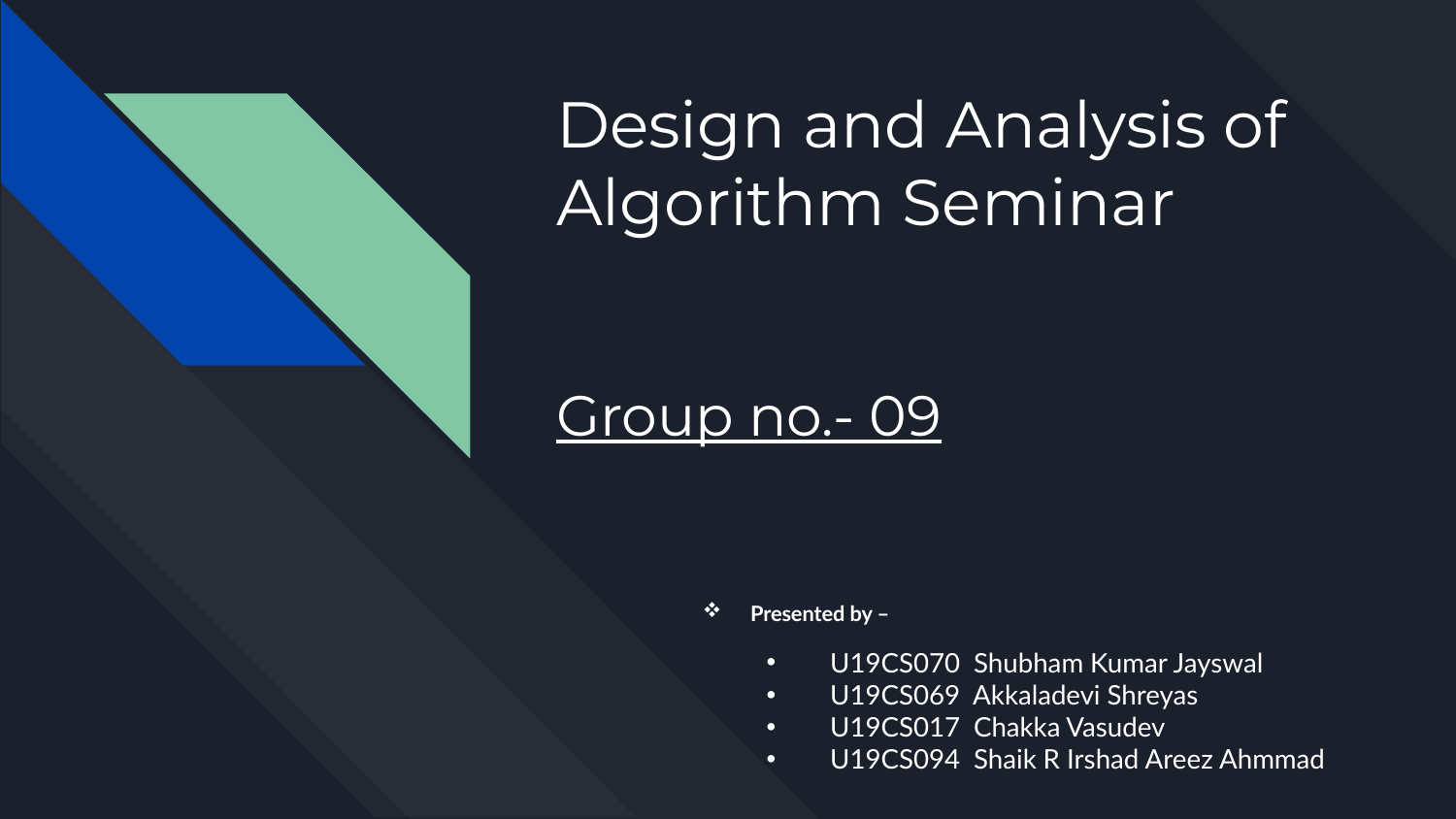

# Design and Analysis of Algorithm Seminar
Group no.- 09
Presented by –

U19CS070  Shubham Kumar Jayswal
U19CS069  Akkaladevi Shreyas
U19CS017  Chakka Vasudev
U19CS094  Shaik R Irshad Areez Ahmmad